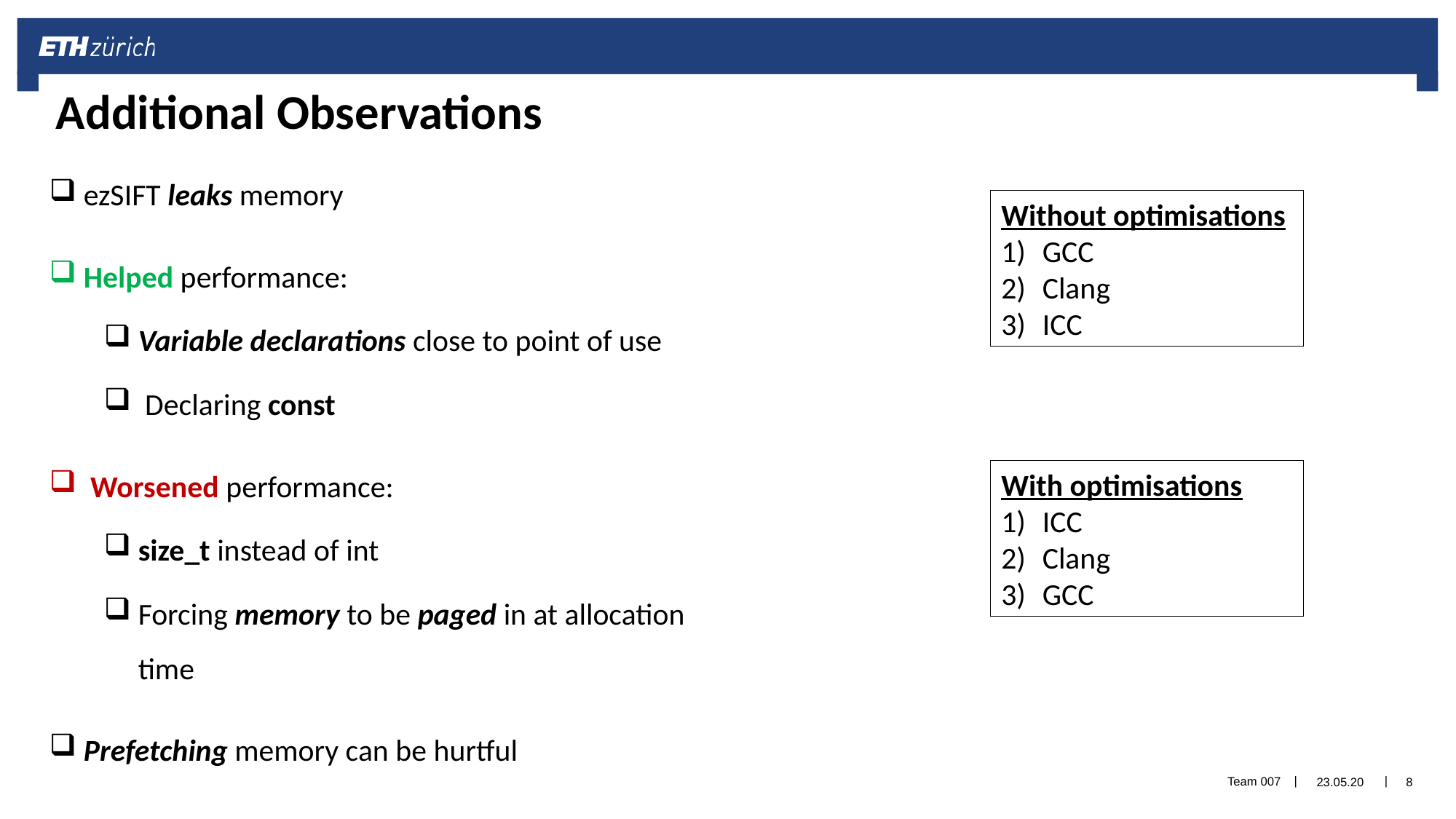

# Additional Observations
ezSIFT leaks memory
Helped performance:
Variable declarations close to point of use
Declaring const
Worsened performance:
size_t instead of int
Forcing memory to be paged in at allocation time
Prefetching memory can be hurtful
Without optimisations
GCC
Clang
ICC
With optimisations
ICC
Clang
GCC
Team 007
23.05.20
8